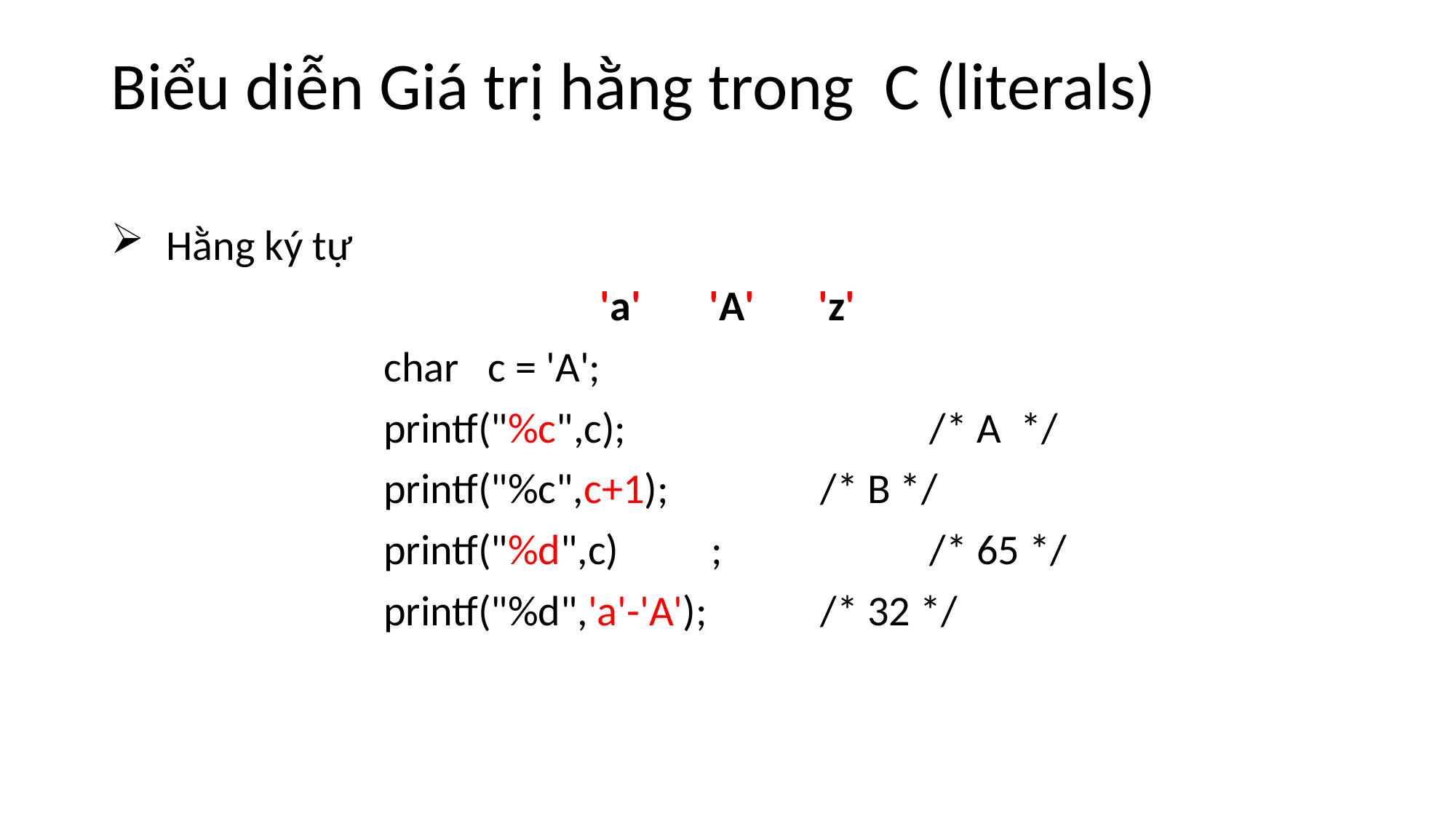

# Biểu diễn Giá trị hằng trong  C (literals)
Hằng ký tự
'a'	'A'	'z'
char   c = 'A';
printf("%c",c);			/* A  */
printf("%c",c+1);		/* B */
printf("%d",c)	;		/* 65 */
printf("%d",'a'-'A');		/* 32 */